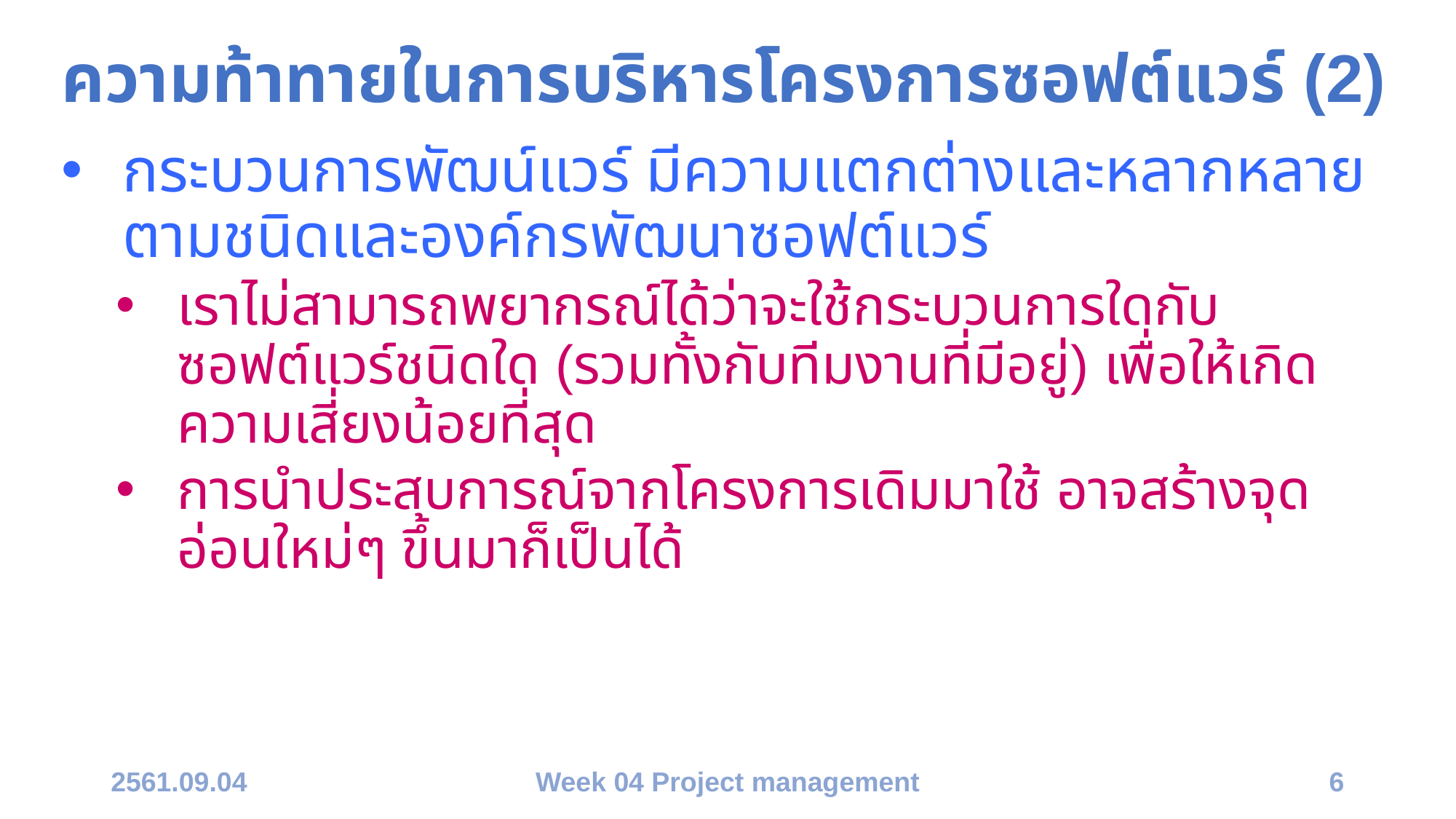

# ความท้าทายในการบริหารโครงการซอฟต์แวร์ (2)
กระบวนการพัฒน์แวร์ มีความแตกต่างและหลากหลาย ตามชนิดและองค์กรพัฒนาซอฟต์แวร์
เราไม่สามารถพยากรณ์ได้ว่าจะใช้กระบวนการใดกับซอฟต์แวร์ชนิดใด (รวมทั้งกับทีมงานที่มีอยู่) เพื่อให้เกิดความเสี่ยงน้อยที่สุด
การนำประสบการณ์จากโครงการเดิมมาใช้ อาจสร้างจุดอ่อนใหม่ๆ ขึ้นมาก็เป็นได้

2561.09.04
Week 04 Project management
6